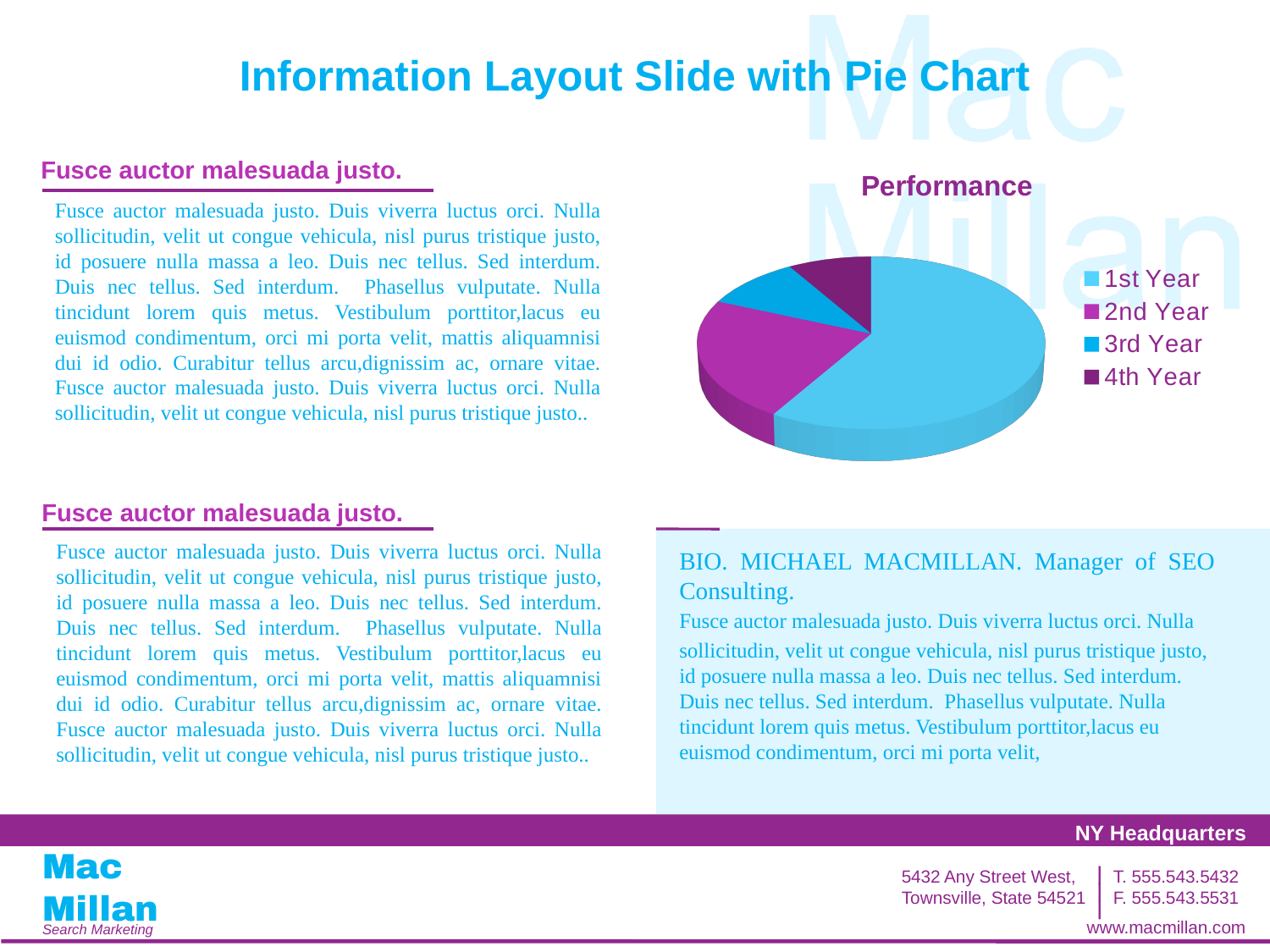

Information Layout Slide with Pie Chart
Fusce auctor malesuada justo.

[unsupported chart]

Fusce auctor malesuada justo. Duis viverra luctus orci. Nulla sollicitudin, velit ut congue vehicula, nisl purus tristique justo, id posuere nulla massa a leo. Duis nec tellus. Sed interdum. Duis nec tellus. Sed interdum.  Phasellus vulputate. Nulla tincidunt lorem quis metus. Vestibulum porttitor,lacus eu euismod condimentum, orci mi porta velit, mattis aliquamnisi dui id odio. Curabitur tellus arcu,dignissim ac, ornare vitae. Fusce auctor malesuada justo. Duis viverra luctus orci. Nulla sollicitudin, velit ut congue vehicula, nisl purus tristique justo..
Fusce auctor malesuada justo.
Fusce auctor malesuada justo. Duis viverra luctus orci. Nulla sollicitudin, velit ut congue vehicula, nisl purus tristique justo, id posuere nulla massa a leo. Duis nec tellus. Sed interdum. Duis nec tellus. Sed interdum.  Phasellus vulputate. Nulla tincidunt lorem quis metus. Vestibulum porttitor,lacus eu euismod condimentum, orci mi porta velit, mattis aliquamnisi dui id odio. Curabitur tellus arcu,dignissim ac, ornare vitae. Fusce auctor malesuada justo. Duis viverra luctus orci. Nulla sollicitudin, velit ut congue vehicula, nisl purus tristique justo..

BIO. MICHAEL MACMILLAN. Manager of SEO Consulting.

Fusce auctor malesuada justo. Duis viverra luctus orci. Nulla
sollicitudin, velit ut congue vehicula, nisl purus tristique justo, id posuere nulla massa a leo. Duis nec tellus. Sed interdum. Duis nec tellus. Sed interdum.  Phasellus vulputate. Nulla tincidunt lorem quis metus. Vestibulum porttitor,lacus eu euismod condimentum, orci mi porta velit,

Mac
Millan
Search Marketing